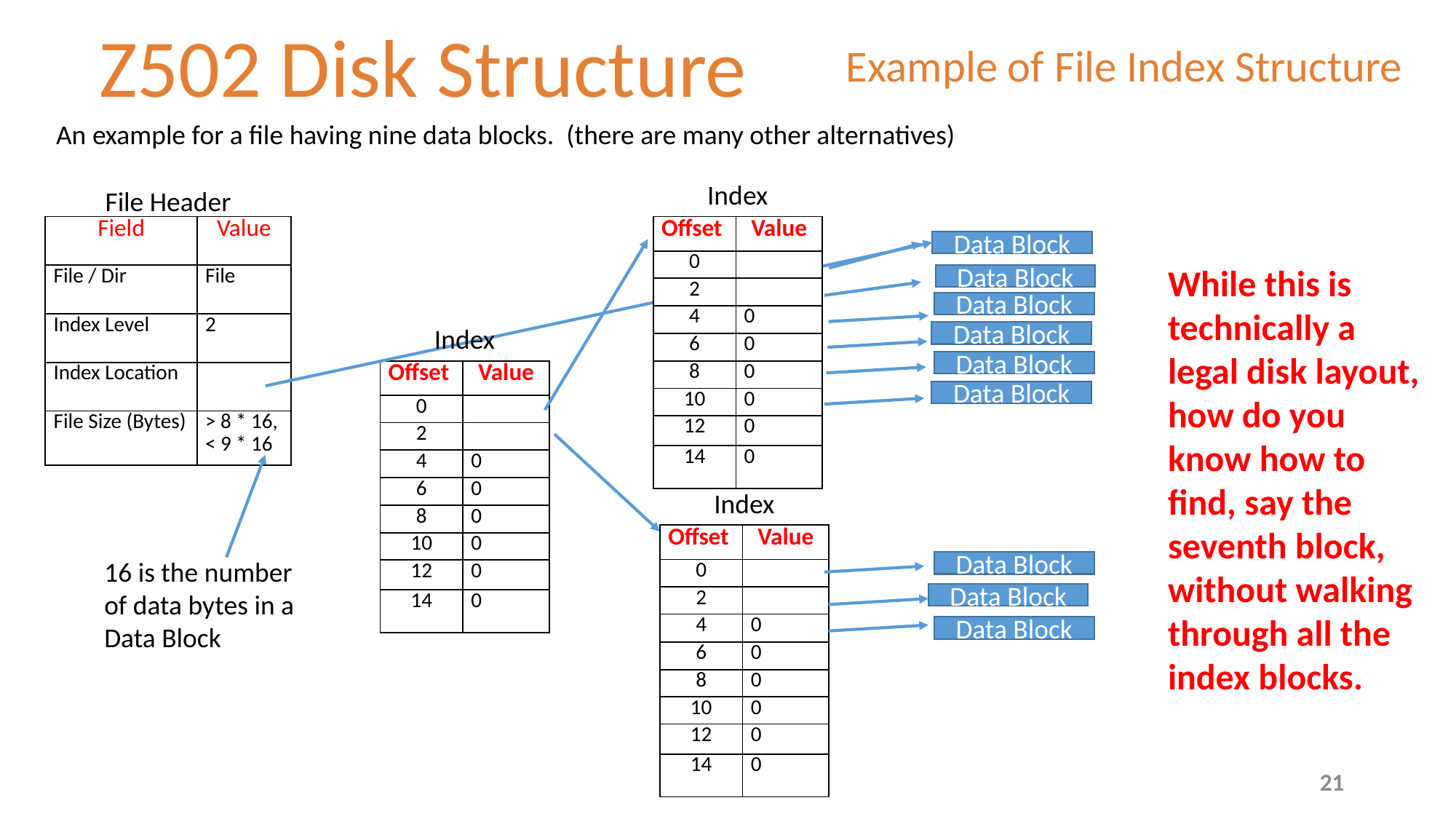

Example of File Index Structure
# Z502 Disk Structure
An example for a file having nine data blocks.  (there are many other alternatives)
Index
File Header
| Field | Value |
| --- | --- |
| File / Dir | File |
| Index Level | 2 |
| Index Location |  |
| File Size (Bytes) | > 8 \* 16, < 9 \* 16 |
| Offset | Value |
| --- | --- |
| 0 |  |
| 2 |  |
| 4 | 0 |
| 6 | 0 |
| 8 | 0 |
| 10 | 0 |
| 12 | 0 |
| 14 | 0 |
Data Block
While this is technically a legal disk layout,
how do you know how to find, say the seventh block,  without walking through all the index blocks.
Data Block
Data Block
Index
Data Block
Data Block
| Offset | Value |
| --- | --- |
| 0 |  |
| 2 |  |
| 4 | 0 |
| 6 | 0 |
| 8 | 0 |
| 10 | 0 |
| 12 | 0 |
| 14 | 0 |
Data Block
Index
| Offset | Value |
| --- | --- |
| 0 |  |
| 2 |  |
| 4 | 0 |
| 6 | 0 |
| 8 | 0 |
| 10 | 0 |
| 12 | 0 |
| 14 | 0 |
16 is the number of data bytes in a Data Block
Data Block
Data Block
Data Block
21